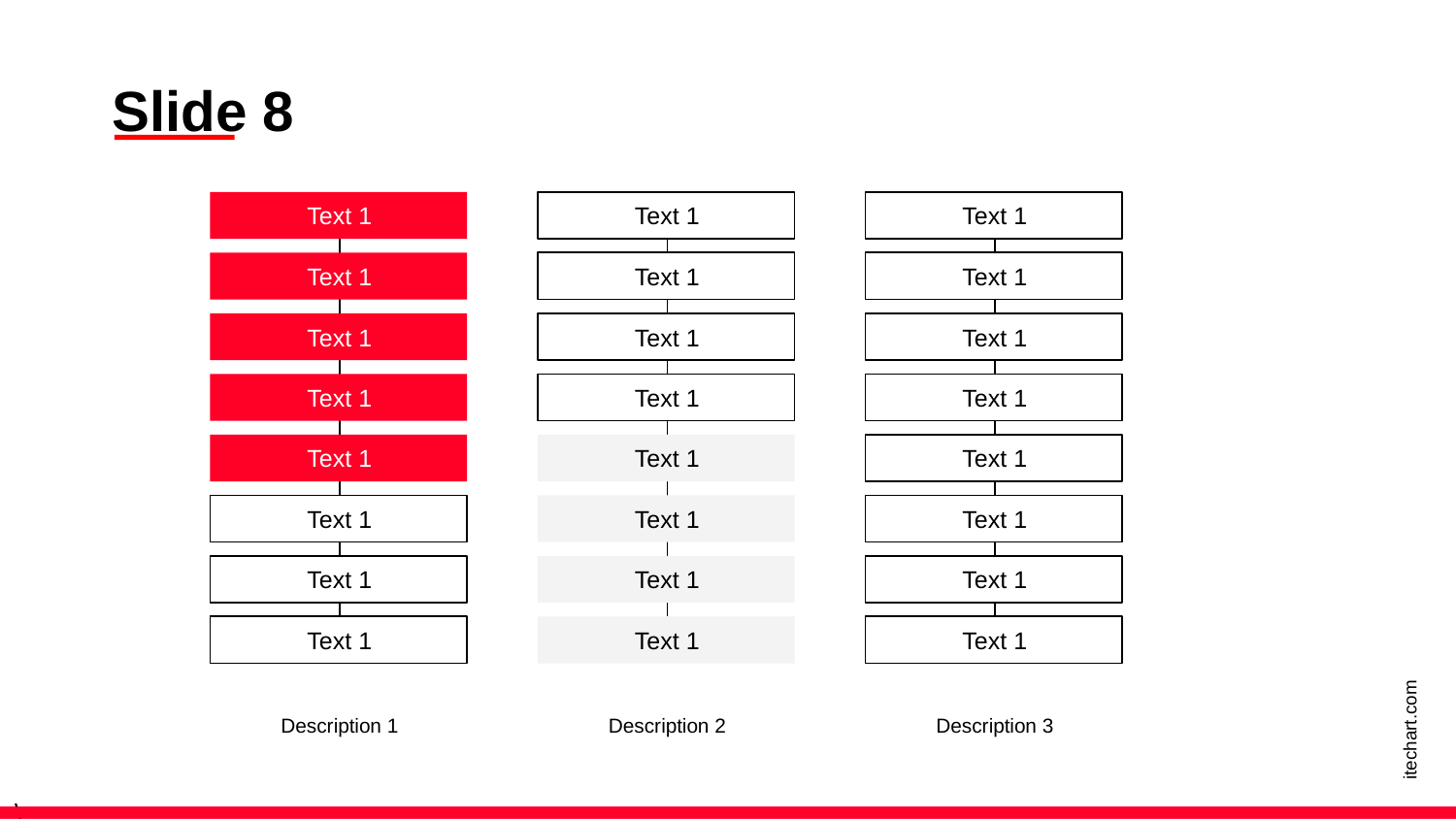

Slide 8

Text 1

Text 1

Text 1

Text 1

Text 1

Text 1

Text 1

Text 1

Text 1

Text 1

Text 1

Text 1

Text 1

Text 1

Text 1

Text 1

Text 1

Text 1

Text 1

Text 1

Text 1

Text 1

Text 1

Text 1
itechart.com
Description 1
Description 2
Description 3